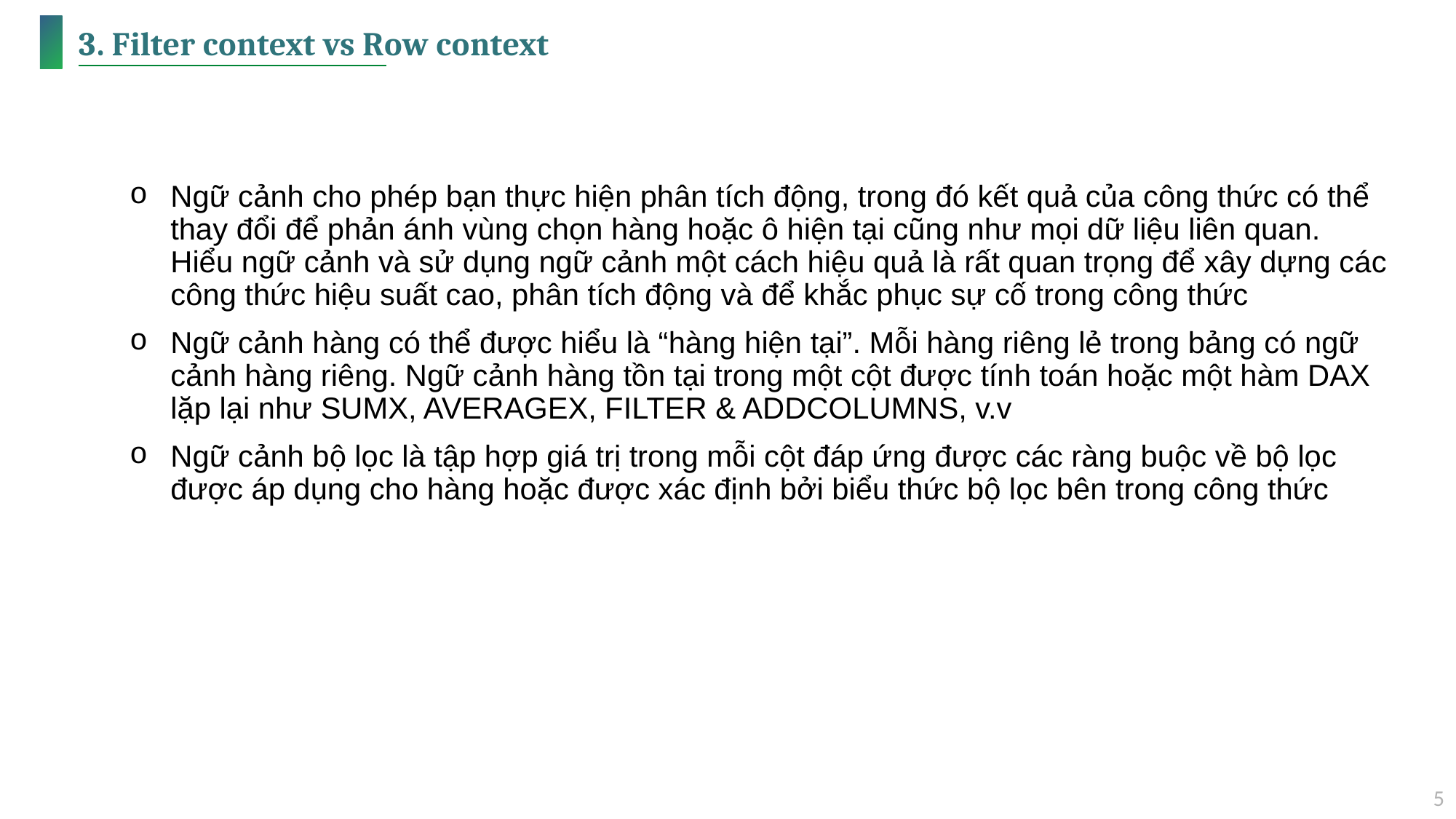

# 3. Filter context vs Row context
Ngữ cảnh cho phép bạn thực hiện phân tích động, trong đó kết quả của công thức có thể thay đổi để phản ánh vùng chọn hàng hoặc ô hiện tại cũng như mọi dữ liệu liên quan. Hiểu ngữ cảnh và sử dụng ngữ cảnh một cách hiệu quả là rất quan trọng để xây dựng các công thức hiệu suất cao, phân tích động và để khắc phục sự cố trong công thức
Ngữ cảnh hàng có thể được hiểu là “hàng hiện tại”. Mỗi hàng riêng lẻ trong bảng có ngữ cảnh hàng riêng. Ngữ cảnh hàng tồn tại trong một cột được tính toán hoặc một hàm DAX lặp lại như SUMX, AVERAGEX, FILTER & ADDCOLUMNS, v.v
Ngữ cảnh bộ lọc là tập hợp giá trị trong mỗi cột đáp ứng được các ràng buộc về bộ lọc được áp dụng cho hàng hoặc được xác định bởi biểu thức bộ lọc bên trong công thức
5